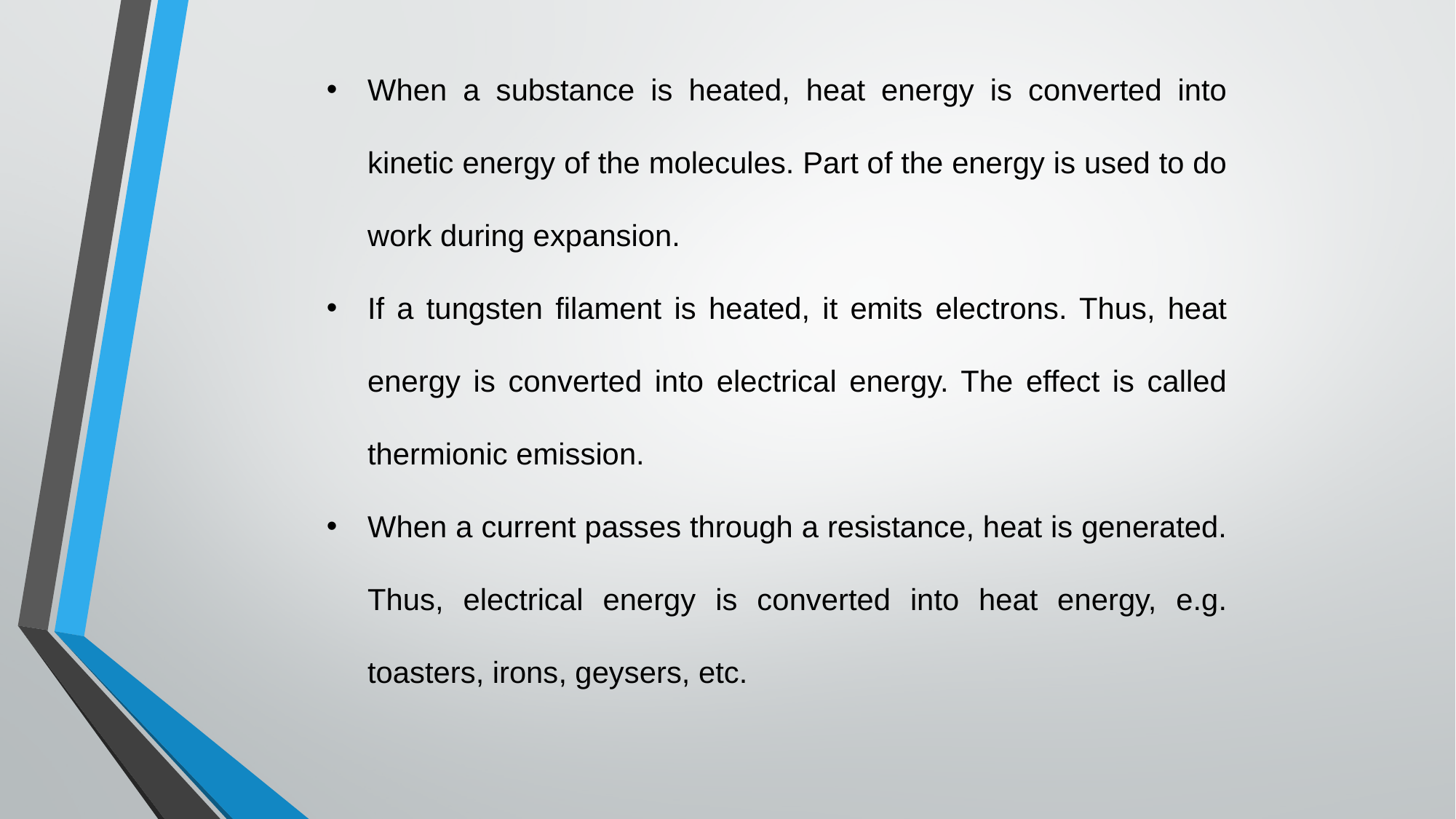

When a substance is heated, heat energy is converted into kinetic energy of the molecules. Part of the energy is used to do work during expansion.
If a tungsten filament is heated, it emits electrons. Thus, heat energy is converted into electrical energy. The effect is called thermionic emission.
When a current passes through a resistance, heat is generated. Thus, electrical energy is converted into heat energy, e.g. toasters, irons, geysers, etc.